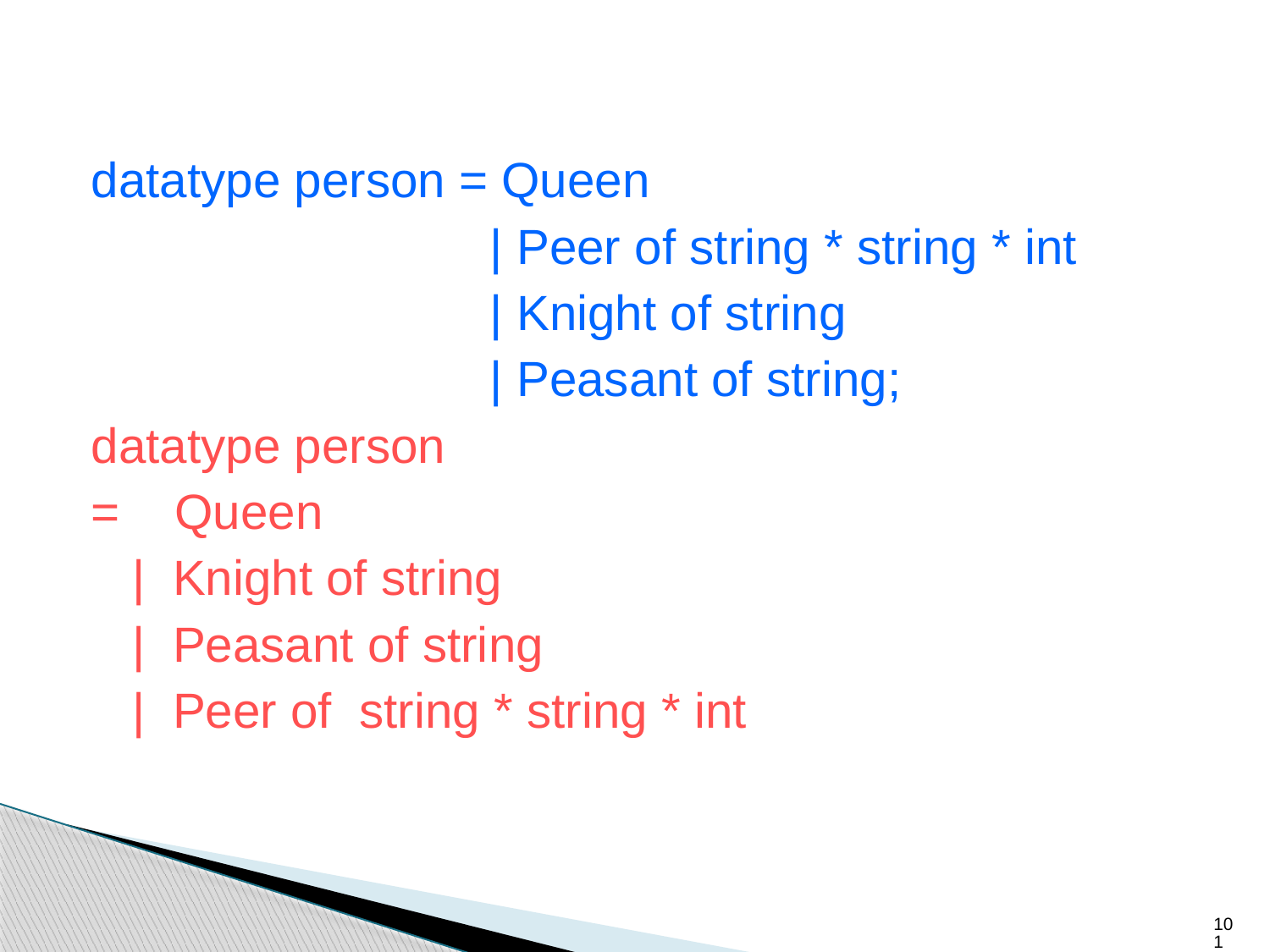

datatype person = Queen
                             | Peer of string * string * int
                             | Knight of string
                             | Peasant of string;
datatype person
=    Queen
   |  Knight of string
   |  Peasant of string
   |  Peer of  string * string * int
101